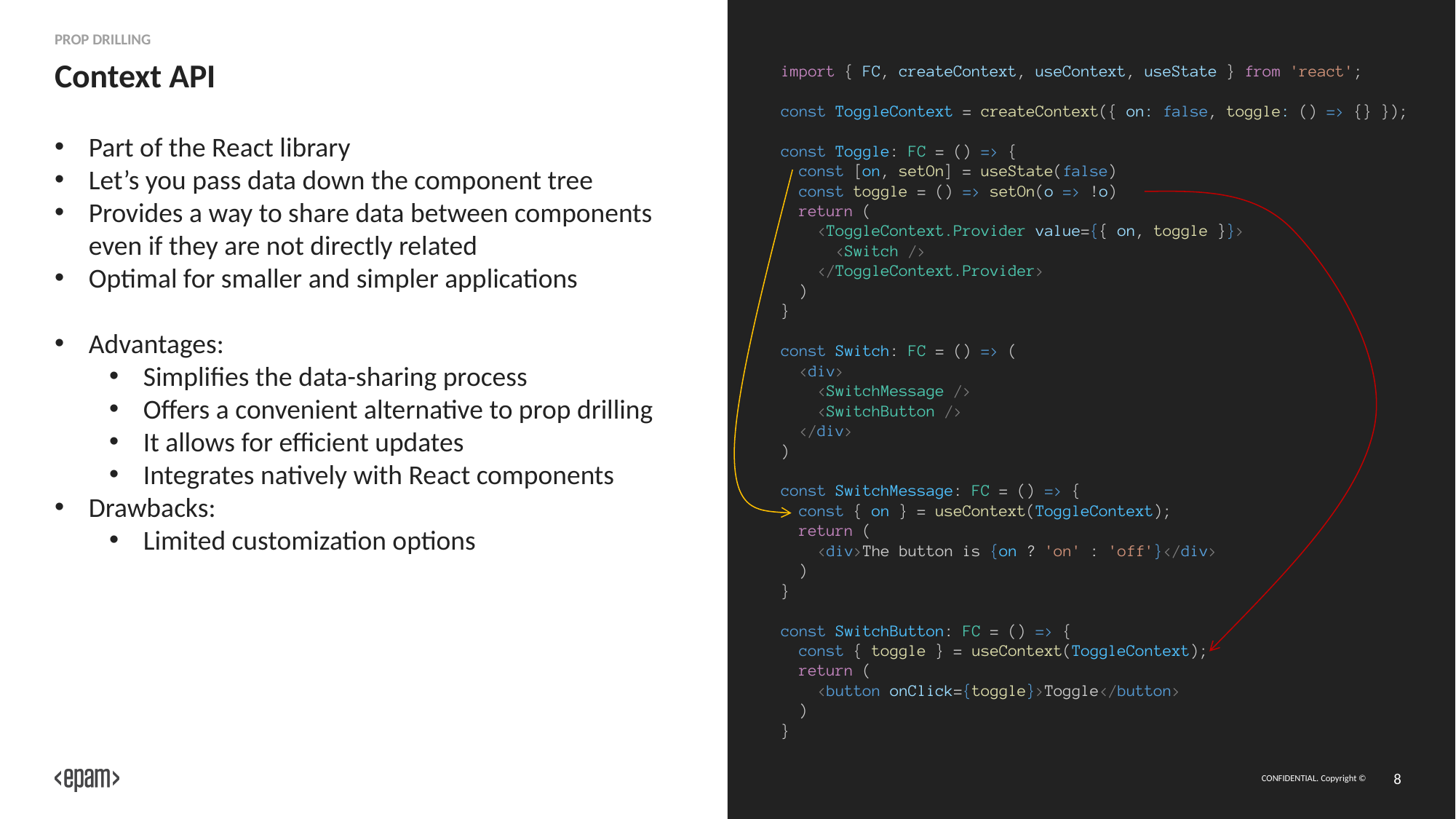

Prop drilling
# Context API
import { FC, createContext, useContext, useState } from 'react';
const ToggleContext = createContext({ on: false, toggle: () => {} });
const Toggle: FC = () => {
  const [on, setOn] = useState(false)
  const toggle = () => setOn(o => !o)
  return (
    <ToggleContext.Provider value={{ on, toggle }}>
      <Switch />
    </ToggleContext.Provider>
  )
}
const Switch: FC = () => (
  <div>
    <SwitchMessage />
    <SwitchButton />
  </div>
)
const SwitchMessage: FC = () => {
  const { on } = useContext(ToggleContext);
  return (
    <div>The button is {on ? 'on' : 'off'}</div>
  )
}
const SwitchButton: FC = () => {
  const { toggle } = useContext(ToggleContext);
  return (
    <button onClick={toggle}>Toggle</button>
  )
}
Part of the React library
Let’s you pass data down the component tree
Provides a way to share data between components even if they are not directly related
Optimal for smaller and simpler applications

Advantages:
Simplifies the data-sharing process
Offers a convenient alternative to prop drilling
It allows for efficient updates
Integrates natively with React components
Drawbacks:
Limited customization options